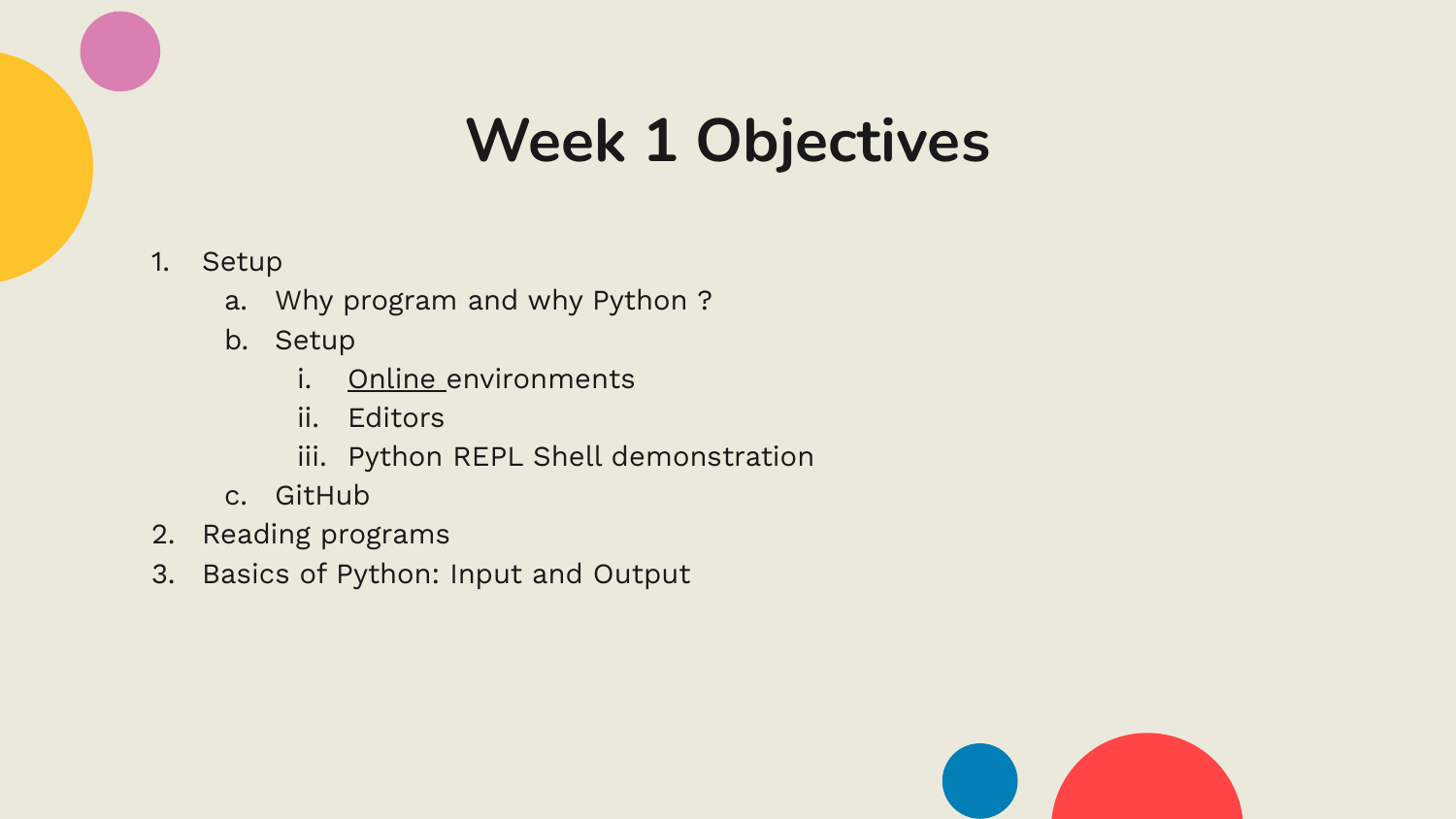

# Week 1 Objectives
Setup
Why program and why Python ?
Setup
Online environments
Editors
Python REPL Shell demonstration
GitHub
Reading programs
Basics of Python: Input and Output